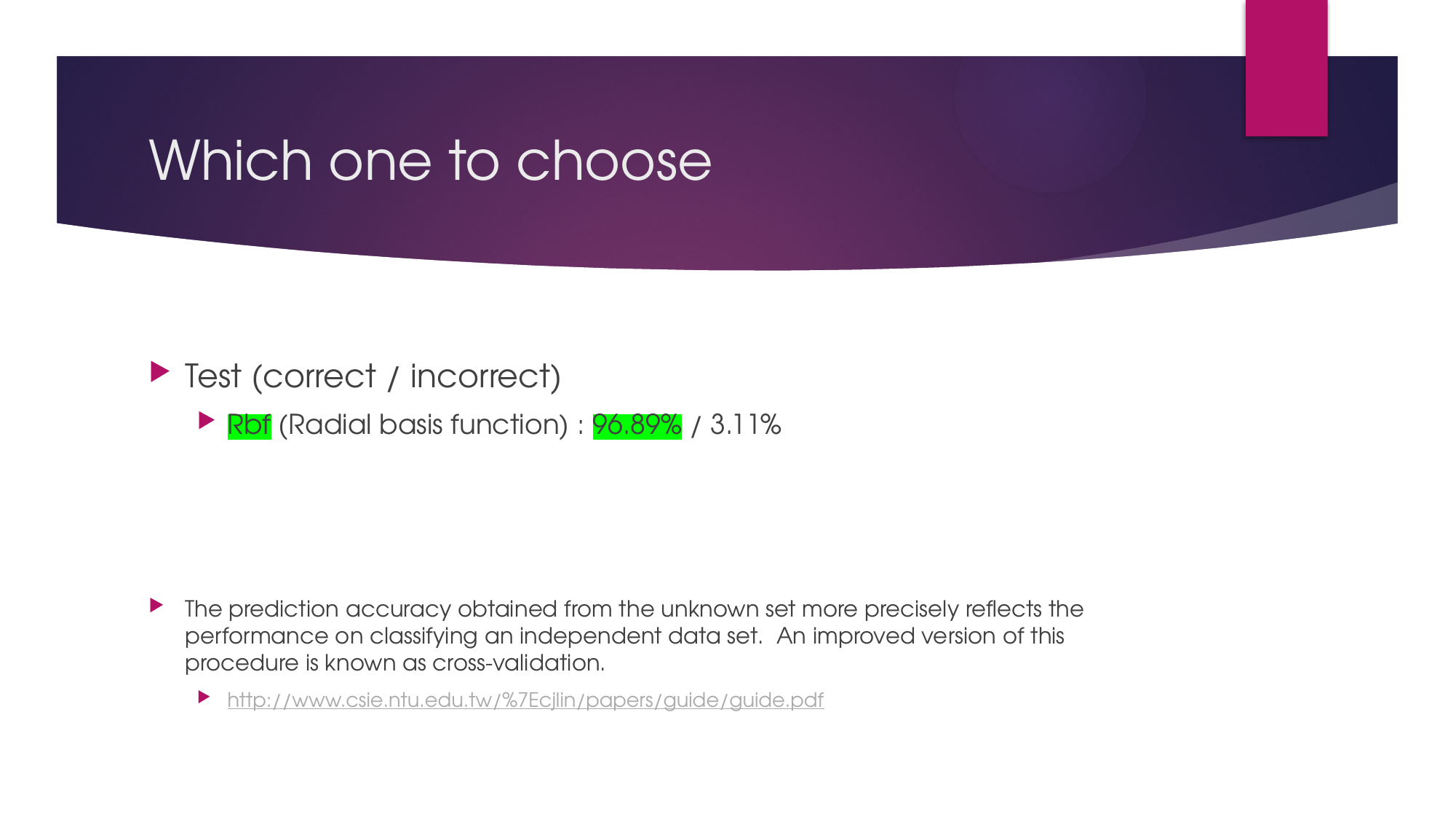

# Which one to choose

Test (correct / incorrect)
Rbf (Radial basis function) : 96.89% / 3.11%

The prediction accuracy obtained from the unknown set more precisely reflects the performance on classifying an independent data set.  An improved version of this procedure is known as cross-validation.
http://www.csie.ntu.edu.tw/%7Ecjlin/papers/guide/guide.pdf